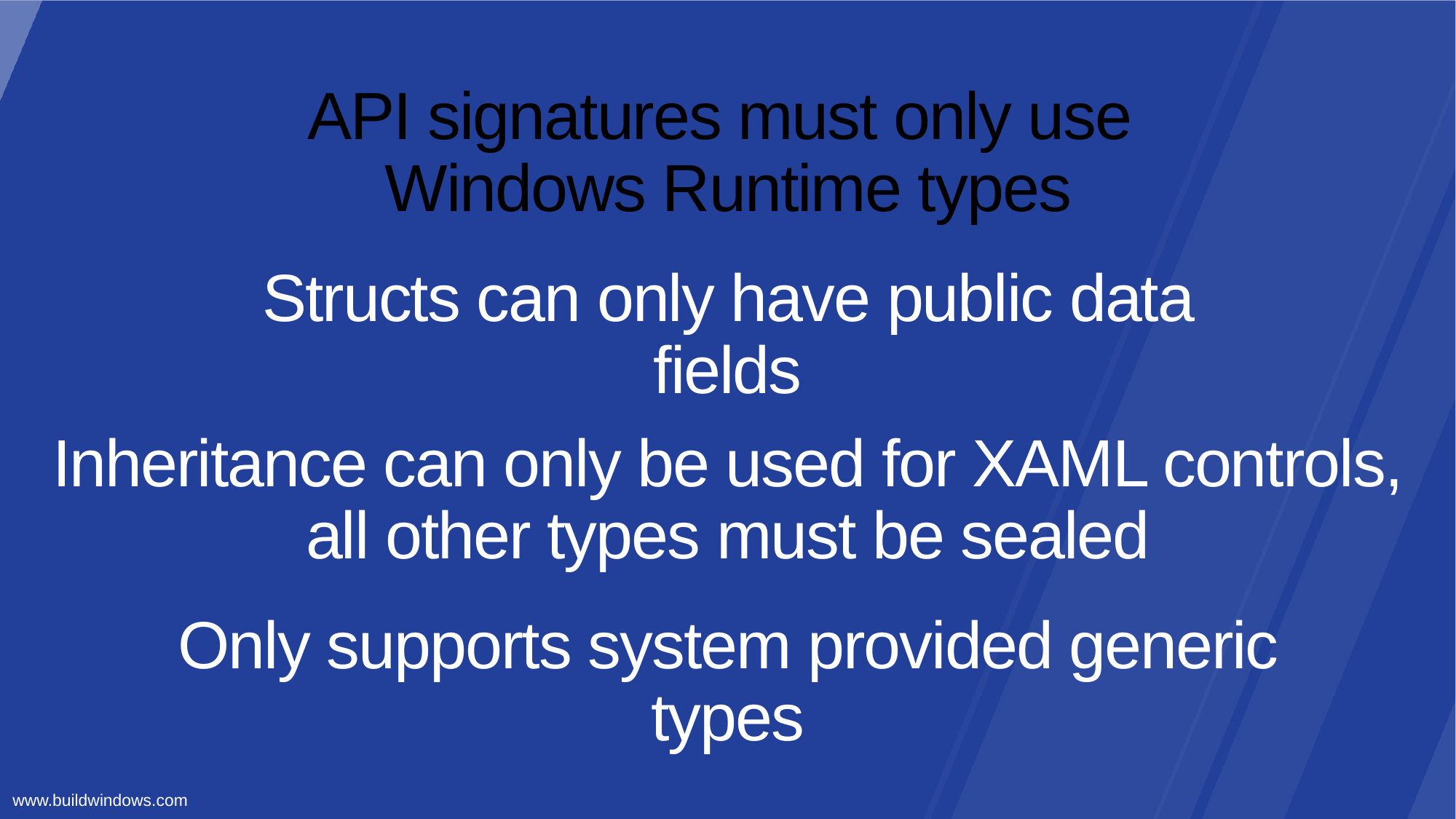

# API signatures must only use Windows Runtime types
Structs can only have public data fields
Inheritance can only be used for XAML controls,
all other types must be sealed
Only supports system provided generic types